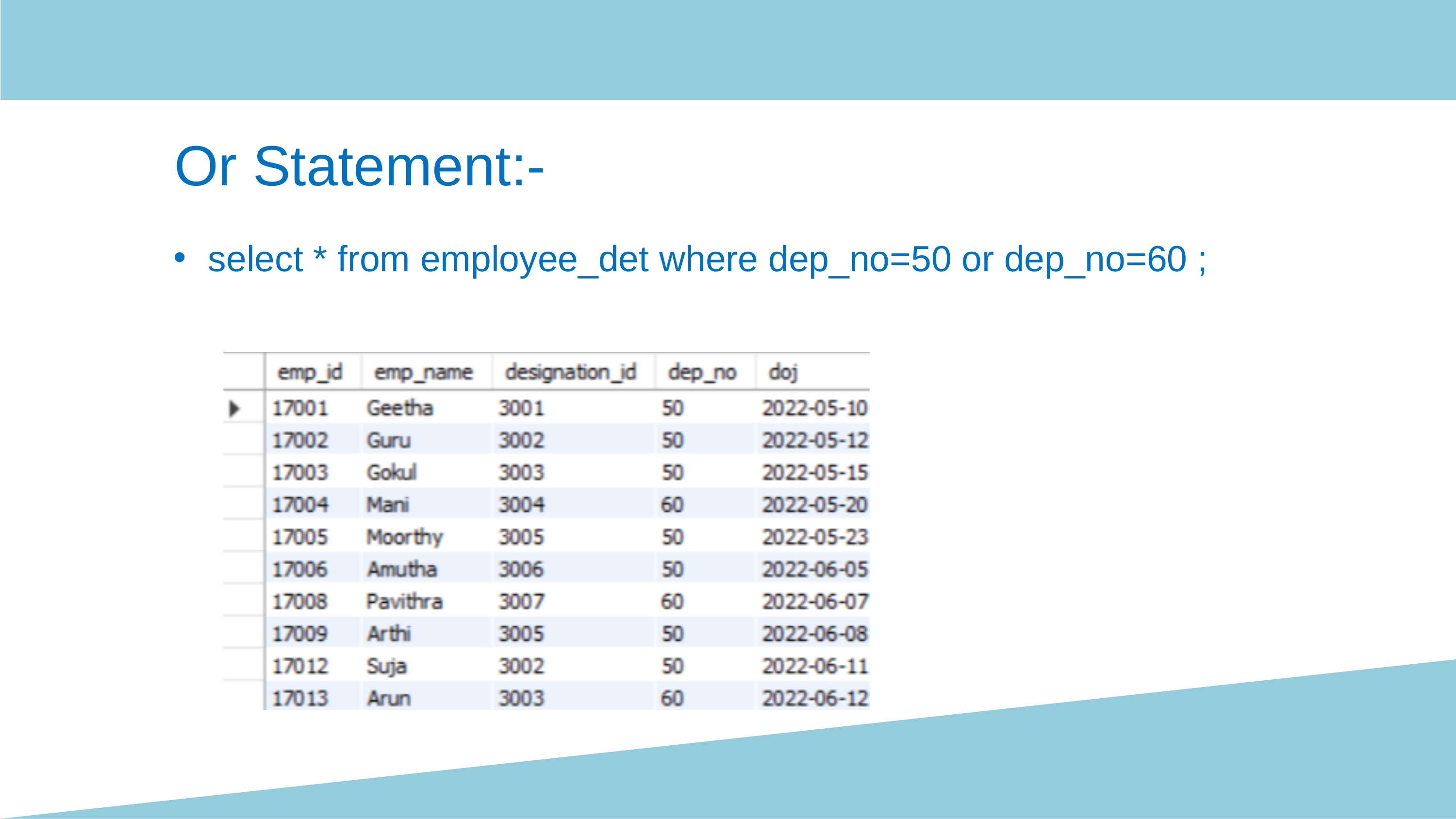

Or Statement:-
select * from employee_det where dep_no=50 or dep_no=60 ;